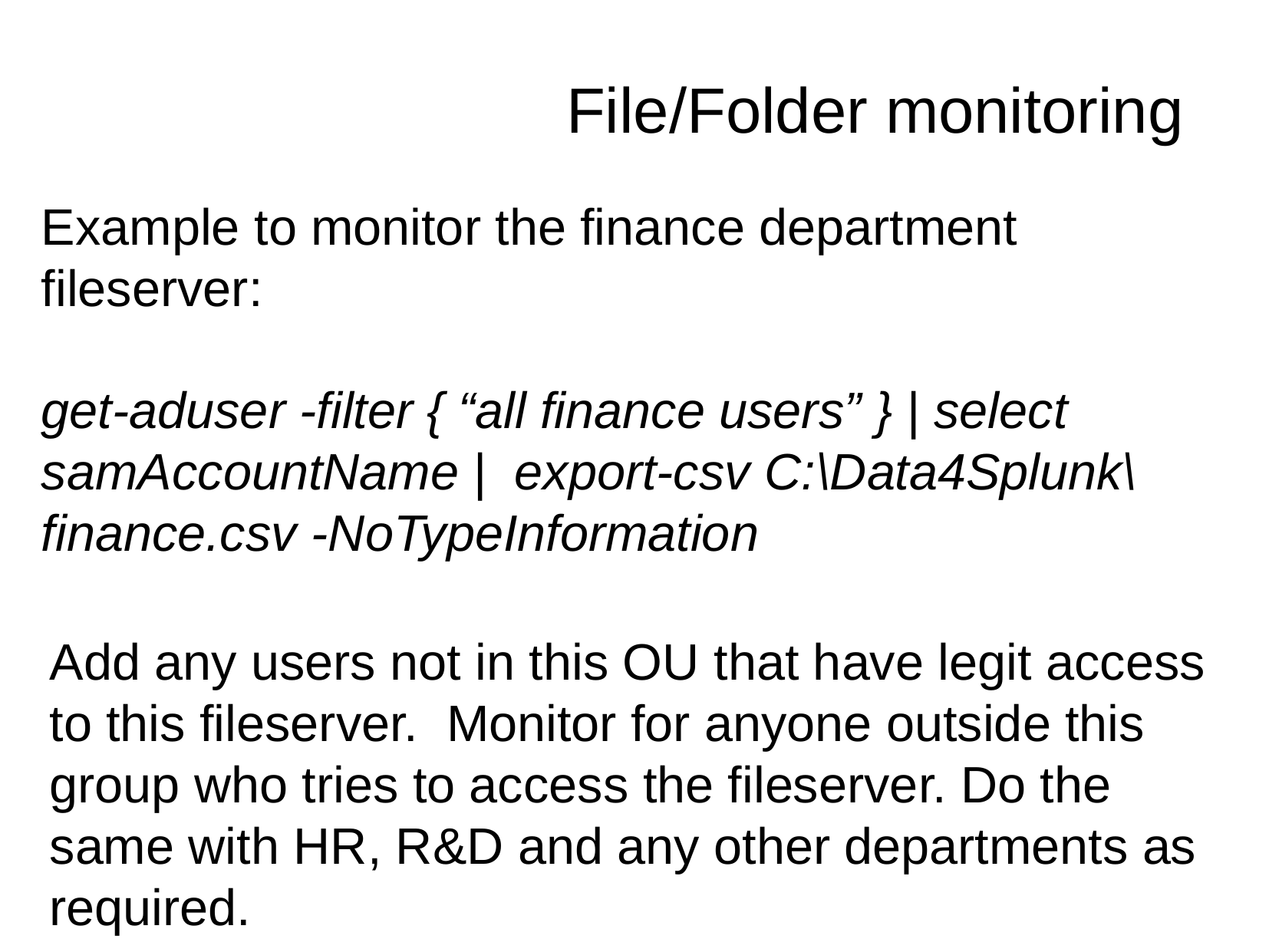

File/Folder monitoring
Example to monitor the finance department fileserver:

get-aduser -filter { “all finance users” } | select samAccountName |  export-csv C:\Data4Splunk\finance.csv -NoTypeInformation
Add any users not in this OU that have legit access to this fileserver.  Monitor for anyone outside this group who tries to access the fileserver. Do the same with HR, R&D and any other departments as required.